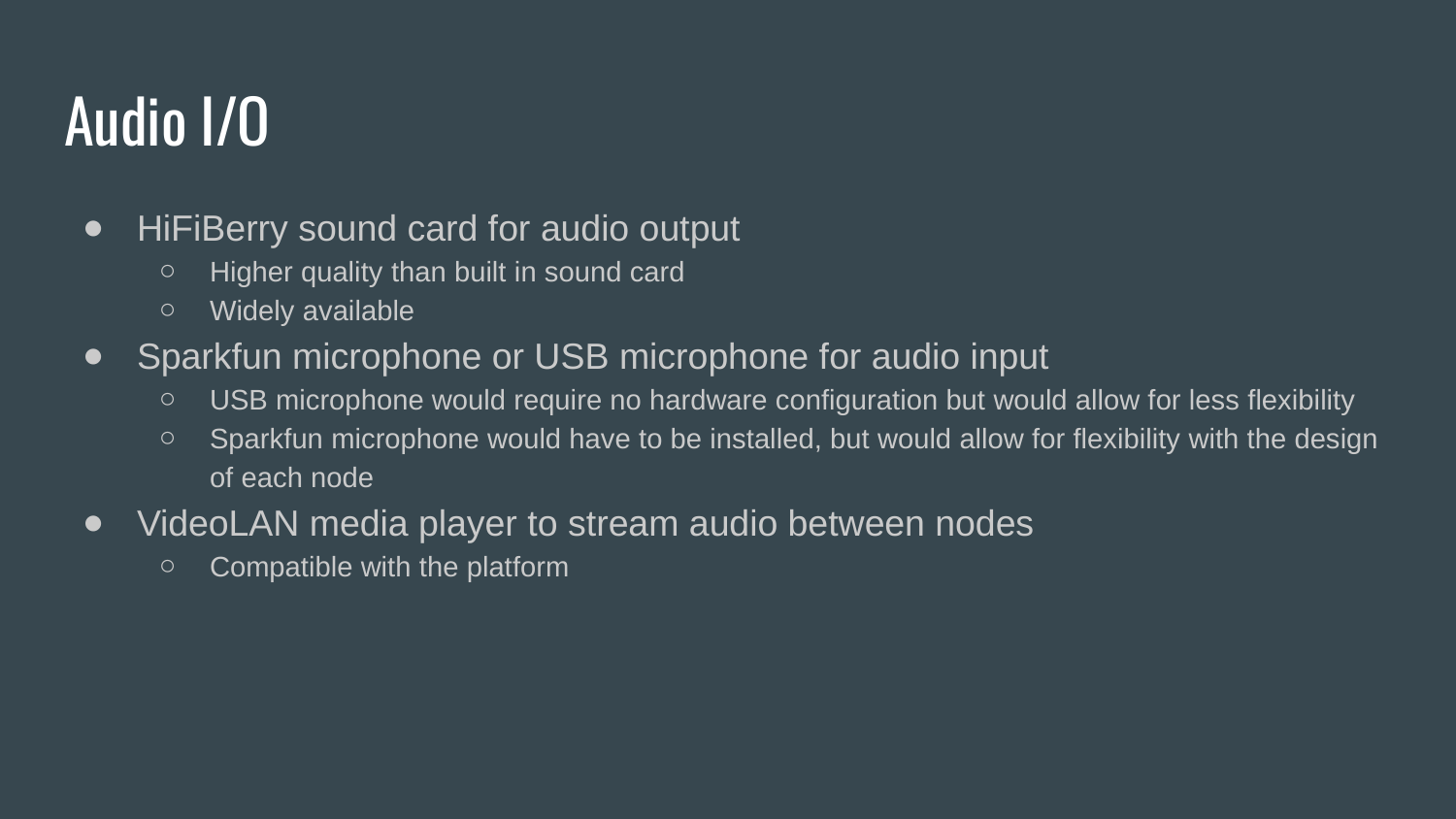

# Audio I/O
HiFiBerry sound card for audio output
Higher quality than built in sound card
Widely available
Sparkfun microphone or USB microphone for audio input
USB microphone would require no hardware configuration but would allow for less flexibility
Sparkfun microphone would have to be installed, but would allow for flexibility with the design of each node
VideoLAN media player to stream audio between nodes
Compatible with the platform